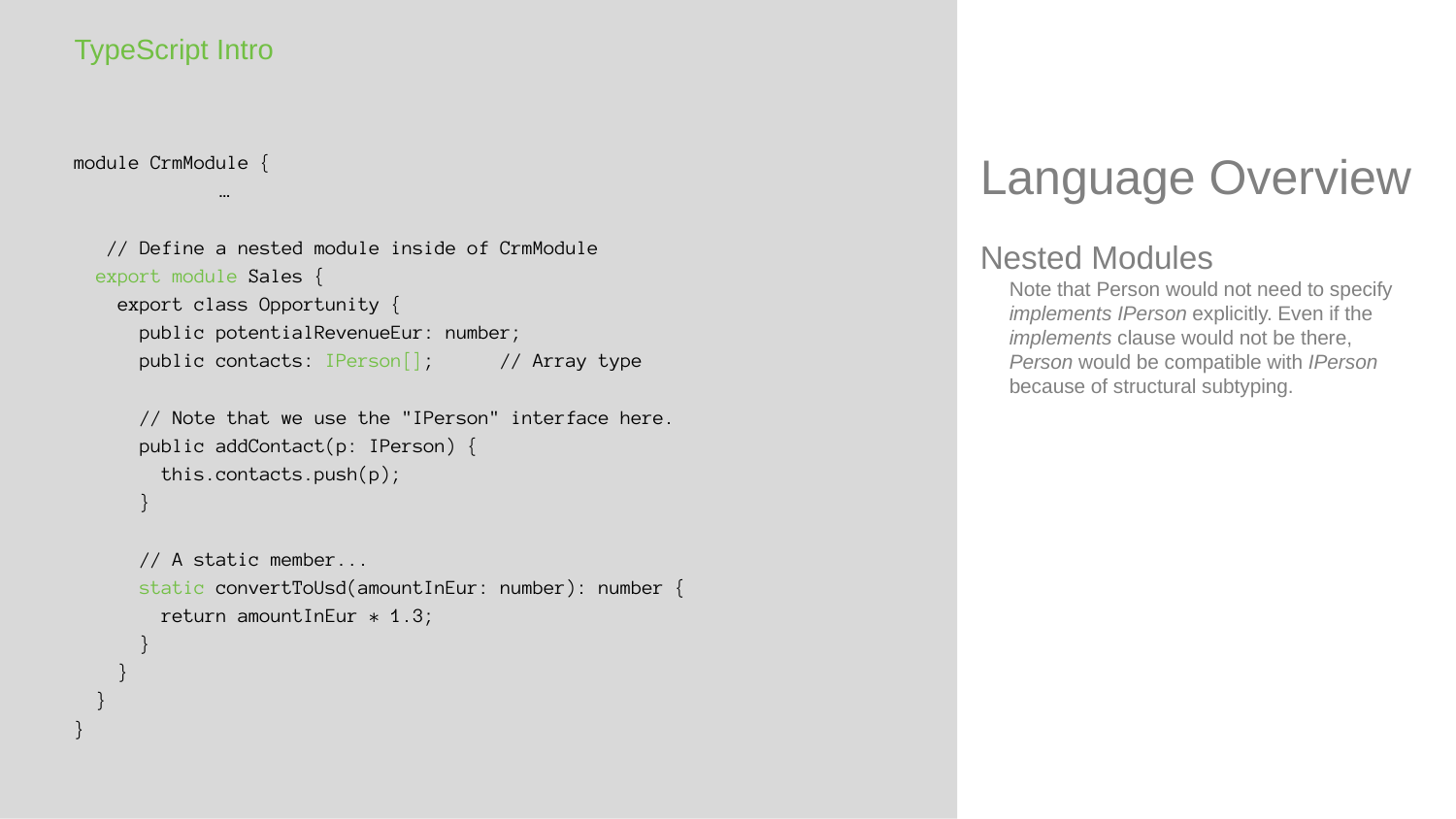

TypeScript Intro
Language Overview
module CrmModule {
	…

   // Define a nested module inside of CrmModule
  export module Sales {
    export class Opportunity {
      public potentialRevenueEur: number;
      public contacts: IPerson[];      // Array type

      // Note that we use the "IPerson" interface here.
      public addContact(p: IPerson) {
        this.contacts.push(p);
      }

      // A static member...
      static convertToUsd(amountInEur: number): number {
        return amountInEur * 1.3;
      }
    }
  }
}
Nested Modules
Note that Person would not need to specify implements IPerson explicitly. Even if the implements clause would not be there, Person would be compatible with IPerson because of structural subtyping.